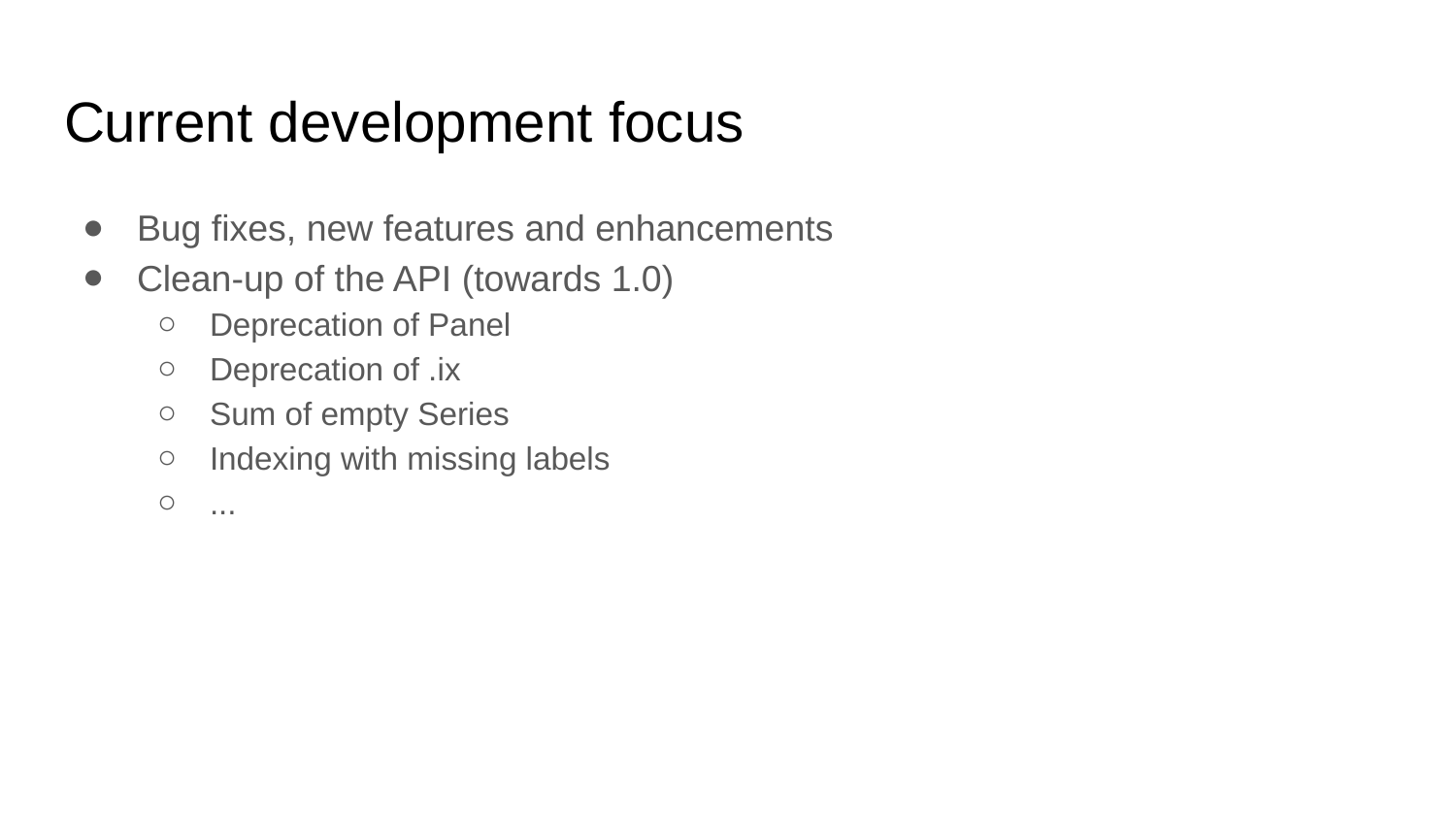

# Current development focus
Bug fixes, new features and enhancements
Clean-up of the API (towards 1.0)
Deprecation of Panel
Deprecation of .ix
Sum of empty Series
Indexing with missing labels
...